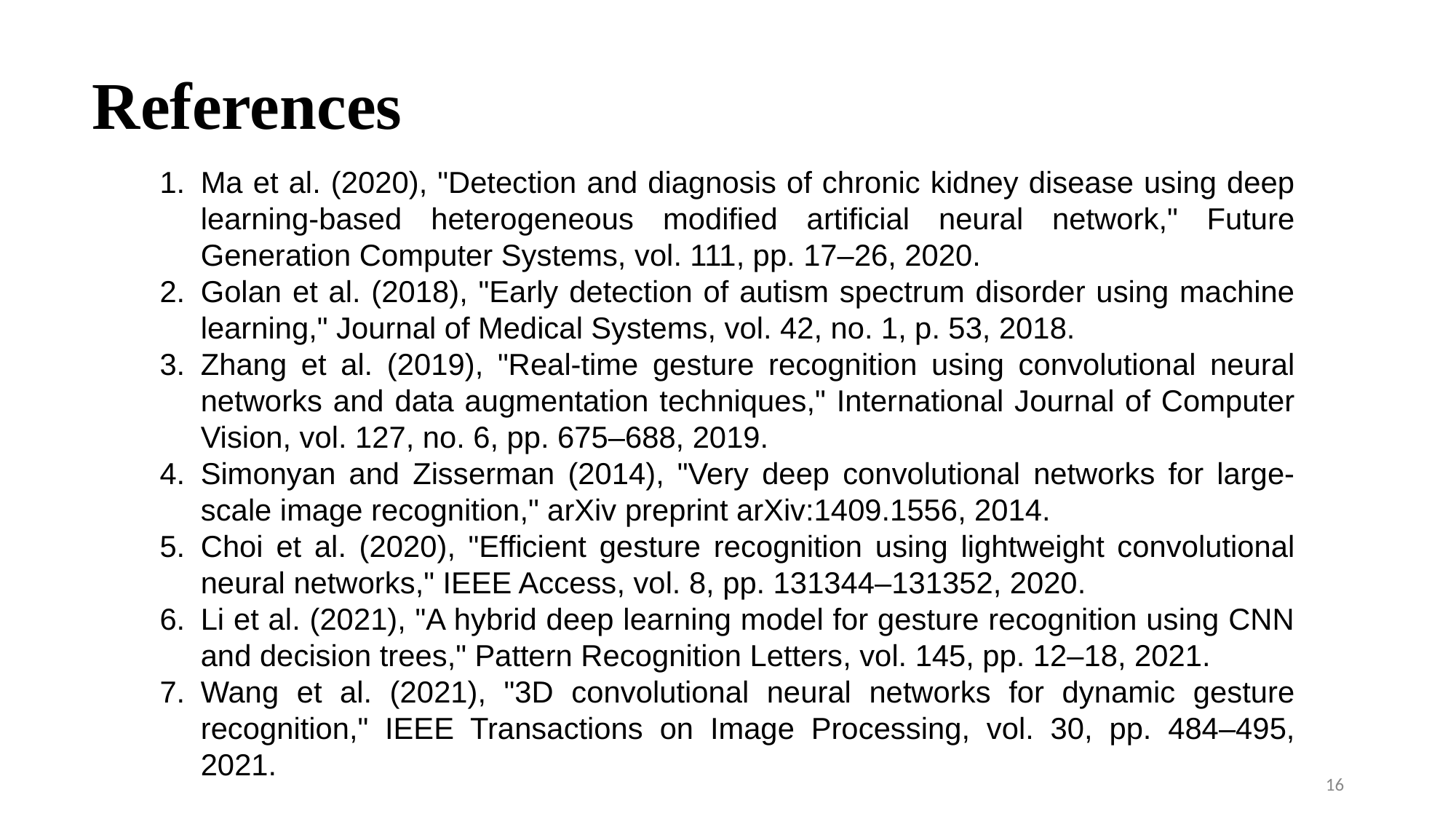

References
Ma et al. (2020), "Detection and diagnosis of chronic kidney disease using deep learning-based heterogeneous modified artificial neural network," Future Generation Computer Systems, vol. 111, pp. 17–26, 2020.
Golan et al. (2018), "Early detection of autism spectrum disorder using machine learning," Journal of Medical Systems, vol. 42, no. 1, p. 53, 2018.
Zhang et al. (2019), "Real-time gesture recognition using convolutional neural networks and data augmentation techniques," International Journal of Computer Vision, vol. 127, no. 6, pp. 675–688, 2019.
Simonyan and Zisserman (2014), "Very deep convolutional networks for large-scale image recognition," arXiv preprint arXiv:1409.1556, 2014.
Choi et al. (2020), "Efficient gesture recognition using lightweight convolutional neural networks," IEEE Access, vol. 8, pp. 131344–131352, 2020.
Li et al. (2021), "A hybrid deep learning model for gesture recognition using CNN and decision trees," Pattern Recognition Letters, vol. 145, pp. 12–18, 2021.
Wang et al. (2021), "3D convolutional neural networks for dynamic gesture recognition," IEEE Transactions on Image Processing, vol. 30, pp. 484–495, 2021.
16